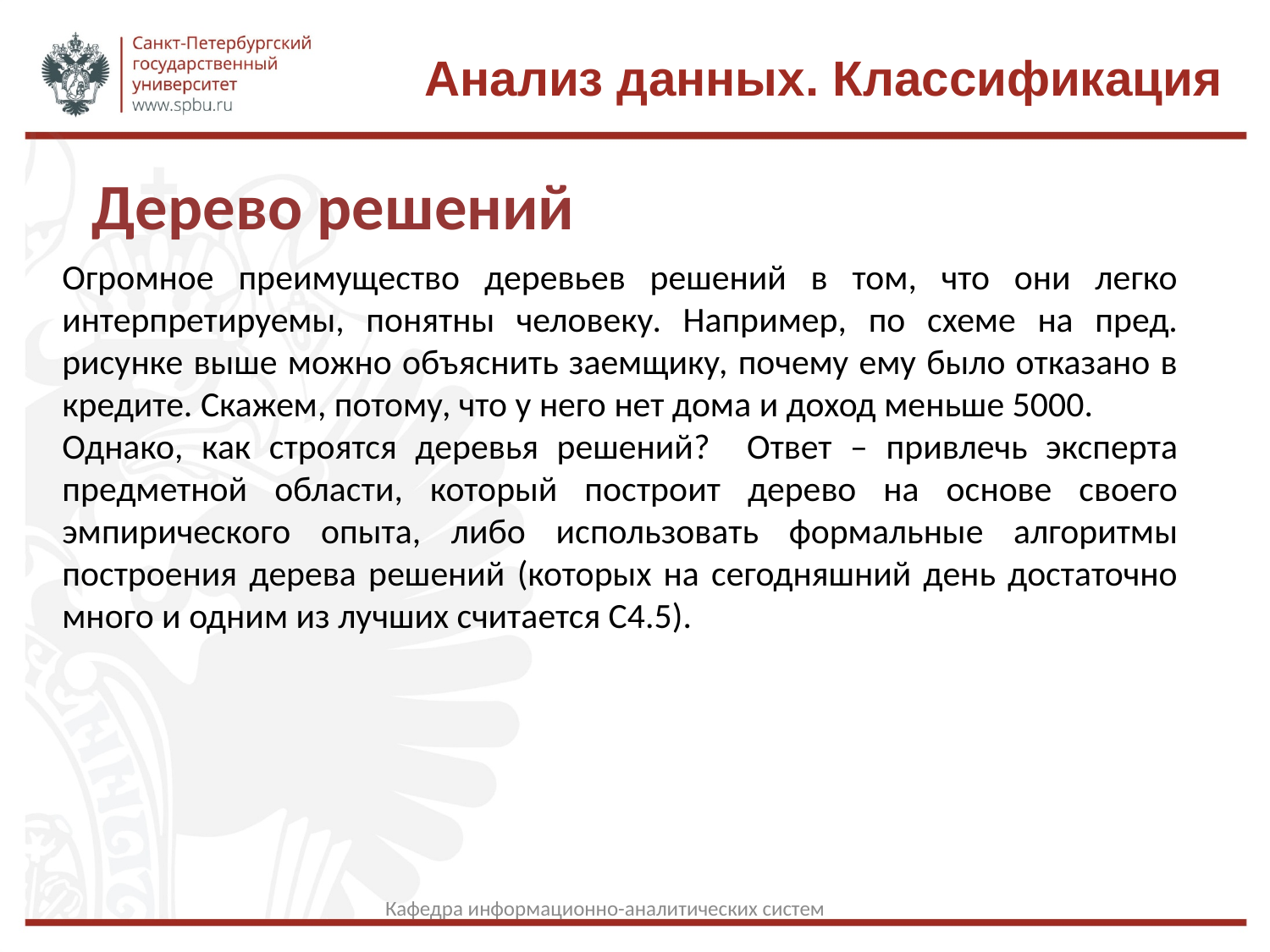

Анализ данных. Классификация
Дерево решений

Огромное преимущество деревьев решений в том, что они легко интерпретируемы, понятны человеку. Например, по схеме на пред. рисунке выше можно объяснить заемщику, почему ему было отказано в кредите. Скажем, потому, что у него нет дома и доход меньше 5000.
Однако, как строятся деревья решений?  Ответ – привлечь эксперта предметной области, который построит дерево на основе своего эмпирического опыта, либо использовать формальные алгоритмы построения дерева решений (которых на сегодняшний день достаточно много и одним из лучших считается С4.5).

Кафедра информационно-аналитических систем